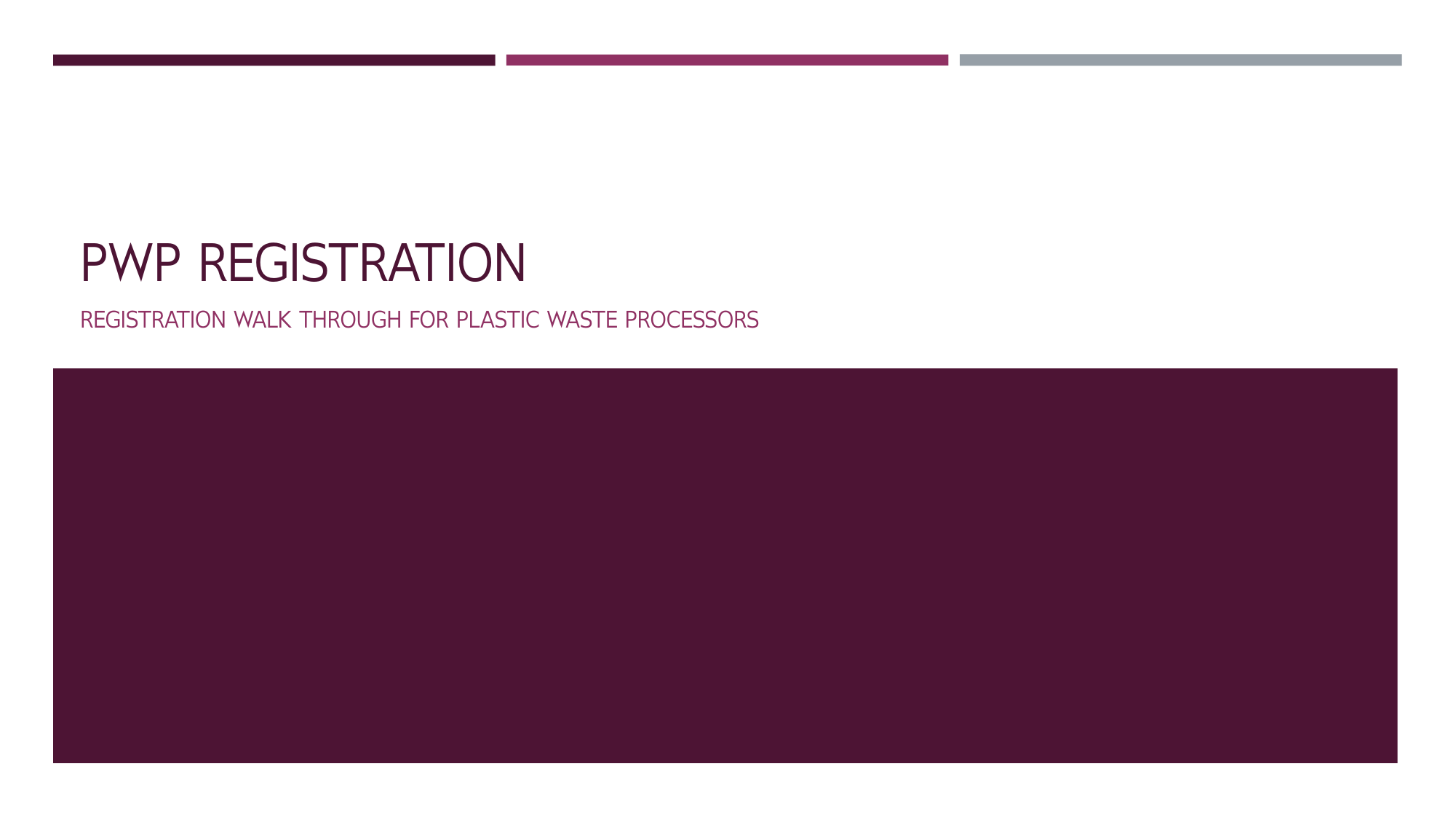

# PWP REGISTRATION
REGISTRATION WALK THROUGH FOR PLASTIC WASTE PROCESSORS